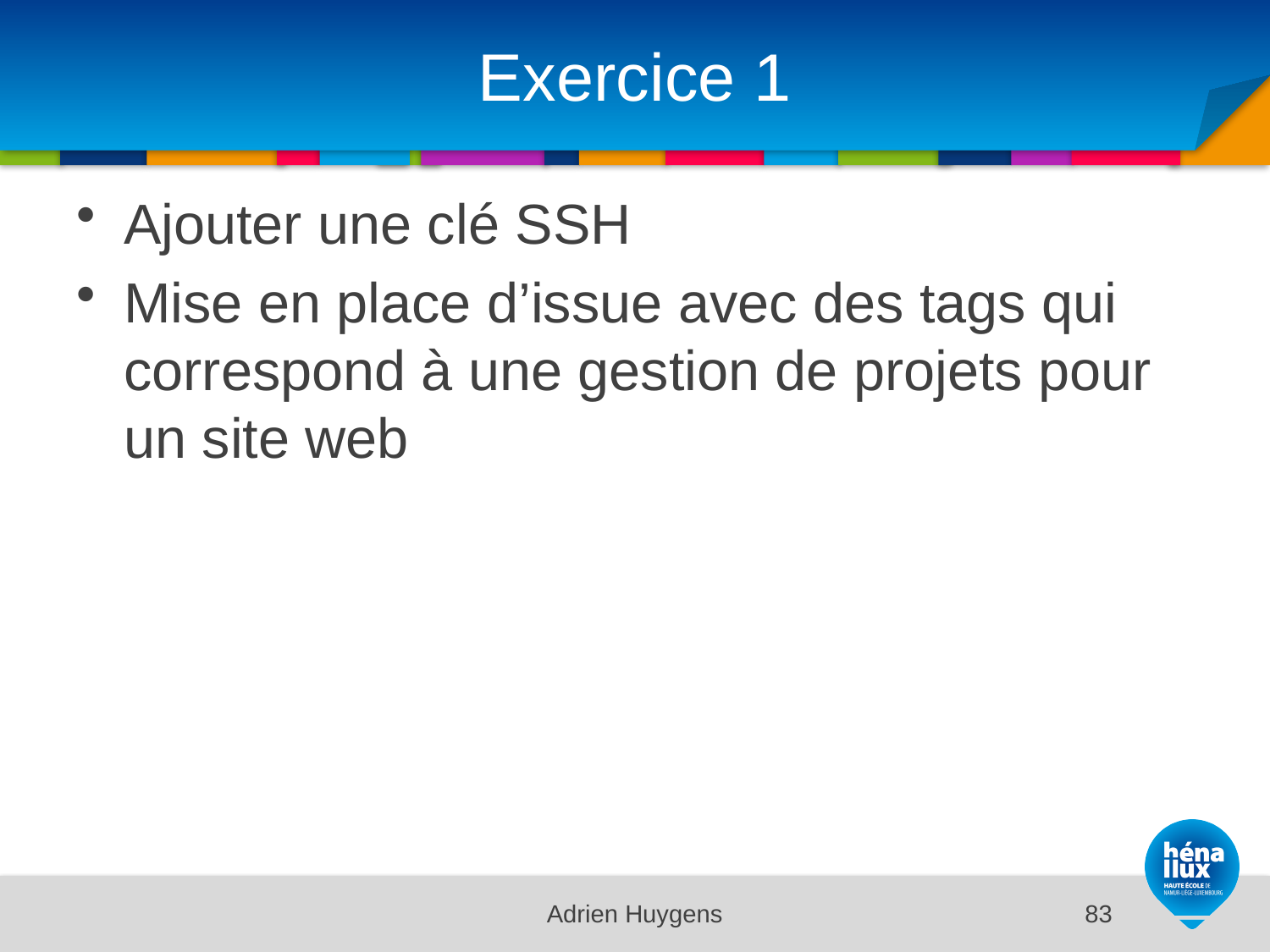

# Exercice 1
Ajouter une clé SSH
Mise en place d’issue avec des tags qui correspond à une gestion de projets pour un site web
Adrien Huygens
83